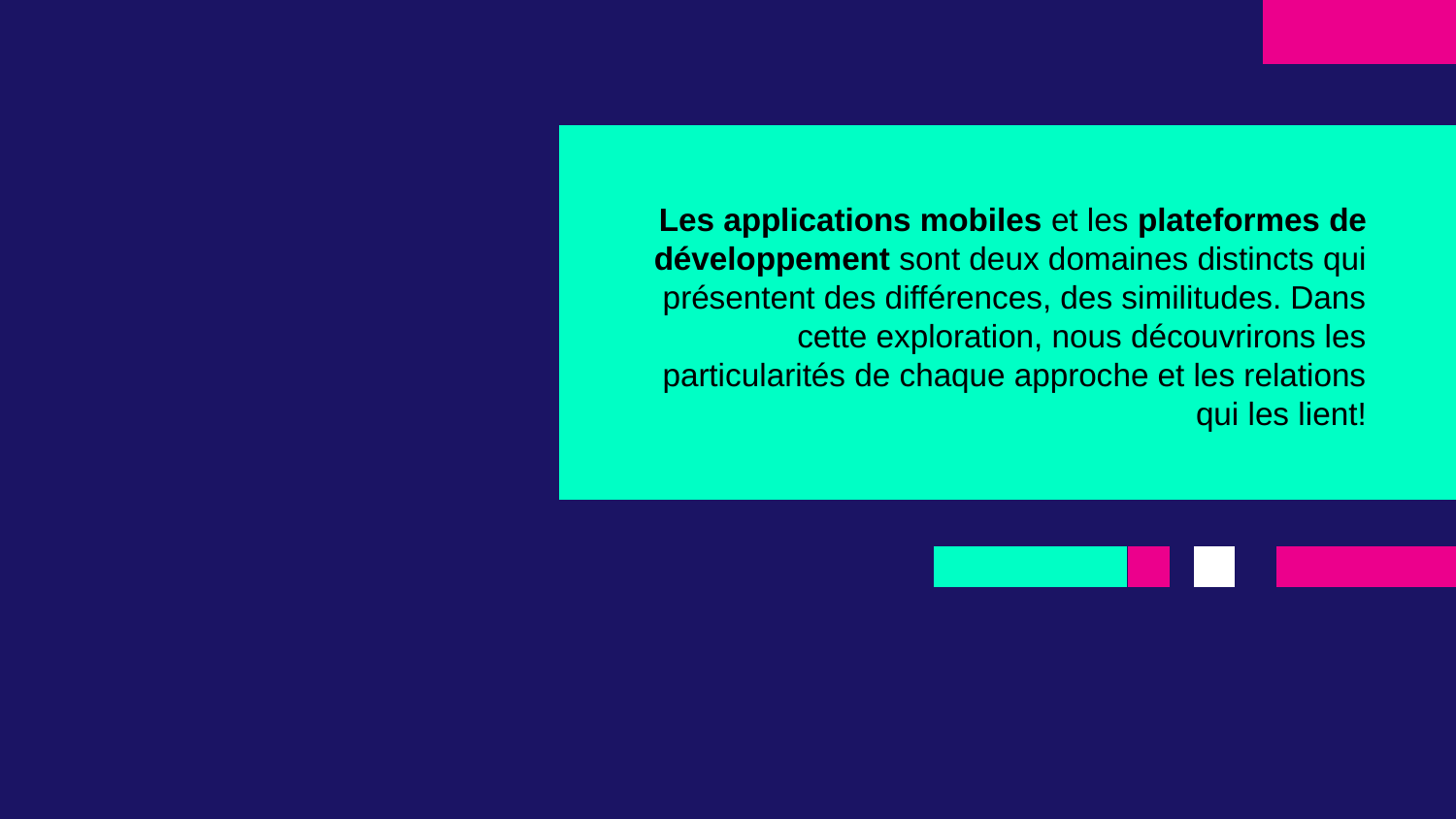

# Les applications mobiles et les plateformes de développement sont deux domaines distincts qui présentent des différences, des similitudes. Dans cette exploration, nous découvrirons les particularités de chaque approche et les relations qui les lient!